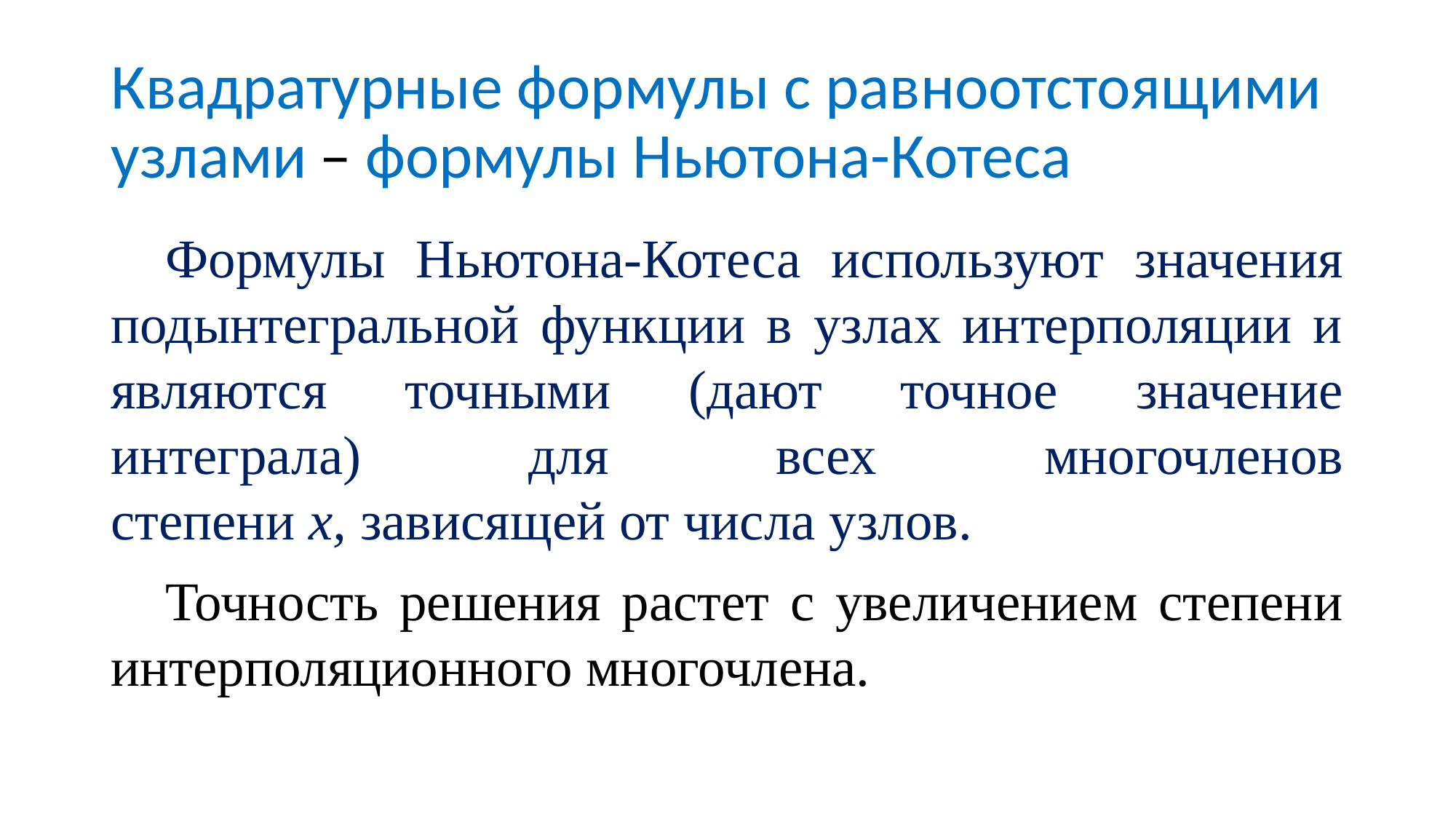

# Квадратурные формулы с равноотстоящими узлами  ̶  формулы Ньютона-Котеса
Формулы Ньютона-Котеса используют значения подынтегральной функции в узлах интерполяции и являются точными (дают точное значение интеграла) для всех многочленов степени х, зависящей от числа узлов.
Точность решения растет с увеличением степени интерполяционного многочлена.